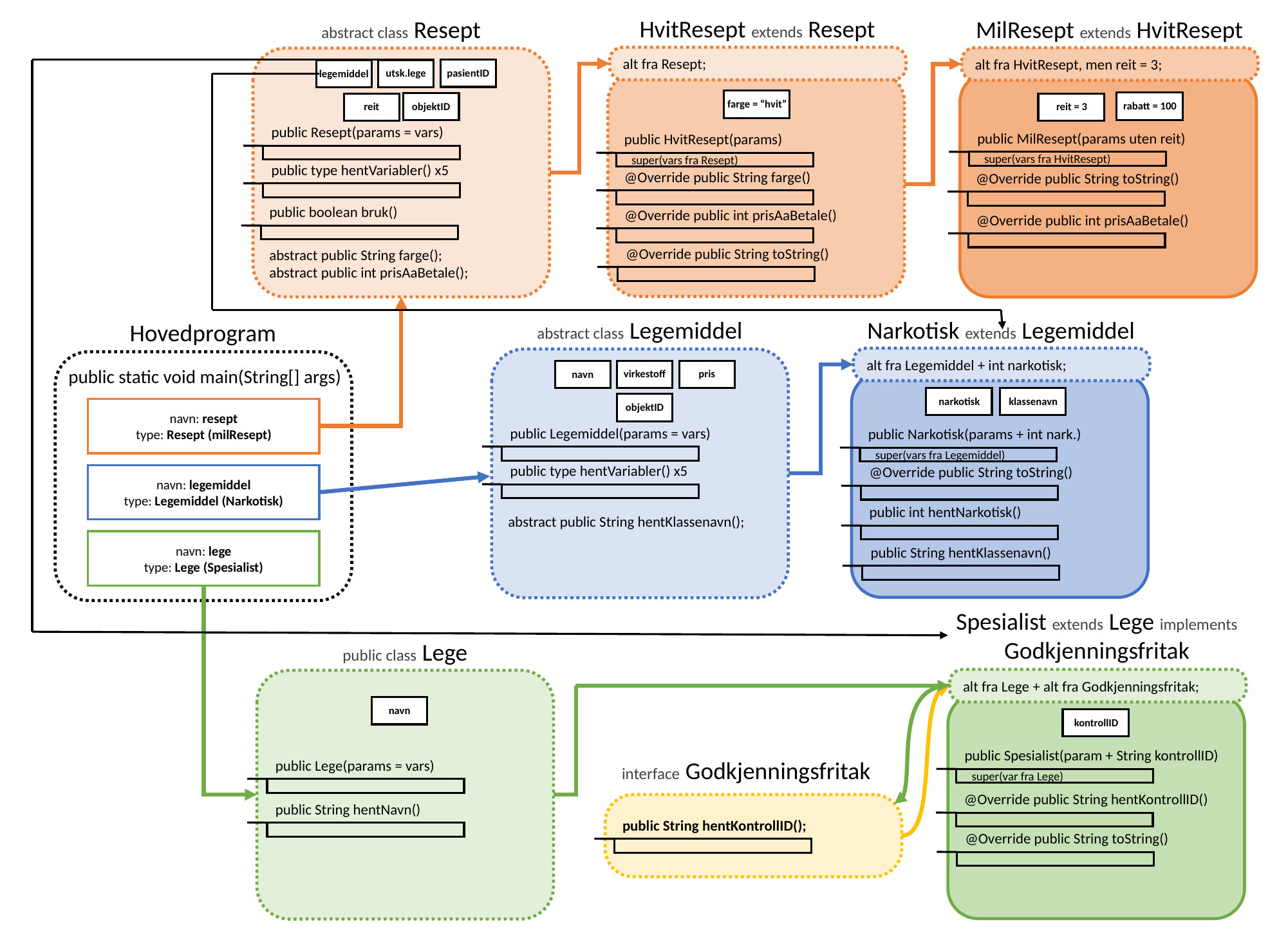

HvitResept extends Resept
abstract class Resept
MilResept extends HvitResept
alt fra Resept;
alt fra HvitResept, men reit = 3;

pasientID

utsk.lege

legemiddel

farge = “hvit”

rabatt = 100

objektID

reit

reit = 3
public Resept(params = vars)

public MilResept(params uten reit)
super(vars fra HvitResept)

public HvitResept(params)
super(vars fra Resept)

public type hentVariabler() x5

@Override public String farge()

@Override public String toString()

public boolean bruk()

@Override public int prisAaBetale()

@Override public int prisAaBetale()

@Override public String toString()

abstract public String farge();
abstract public int prisAaBetale();
Narkotisk extends Legemiddel
abstract class Legemiddel
Hovedprogram
alt fra Legemiddel + int narkotisk;

public static void main(String[] args)

pris

virkestoff

navn

narkotisk

klassenavn

objektID
navn: resept
type: Resept (milResept)
public Legemiddel(params = vars)

public Narkotisk(params + int nark.)
super(vars fra Legemiddel)

public type hentVariabler() x5

@Override public String toString()

navn: legemiddel
type: Legemiddel (Narkotisk)
public int hentNarkotisk()

abstract public String hentKlassenavn();
navn: lege
type: Lege (Spesialist)
public String hentKlassenavn()

Spesialist extends Lege implements Godkjenningsfritak
public class Lege
alt fra Lege + alt fra Godkjenningsfritak;

navn

kontrollID
public Spesialist(param + String kontrollID)
super(var fra Lege)

interface Godkjenningsfritak
public Lege(params = vars)

@Override public String hentKontrollID()

public String hentNavn()

public String hentKontrollID();

@Override public String toString()